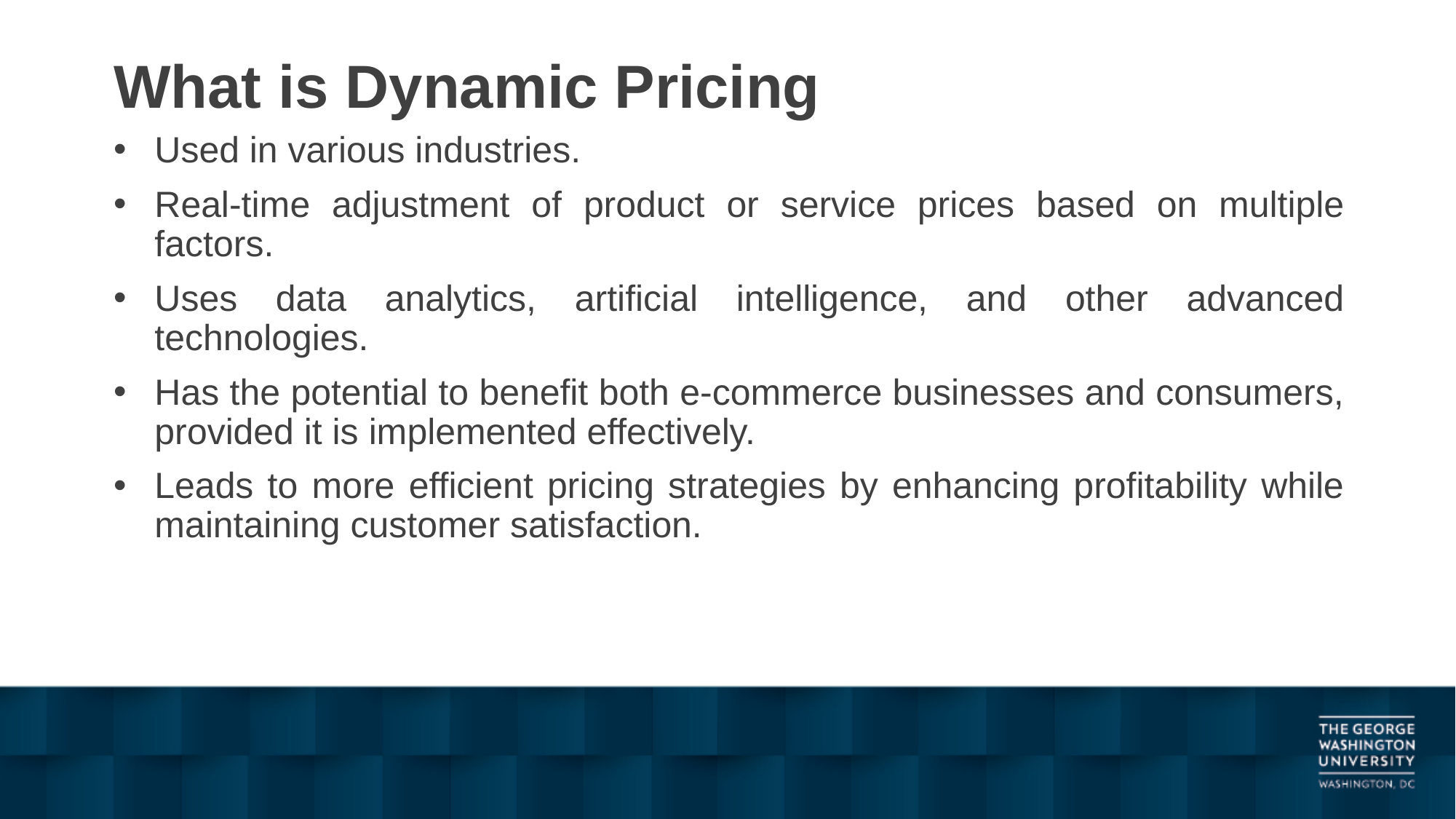

# What is Dynamic Pricing
Used in various industries.
Real-time adjustment of product or service prices based on multiple factors.
Uses data analytics, artificial intelligence, and other advanced technologies.
Has the potential to benefit both e-commerce businesses and consumers, provided it is implemented effectively.
Leads to more efficient pricing strategies by enhancing profitability while maintaining customer satisfaction.